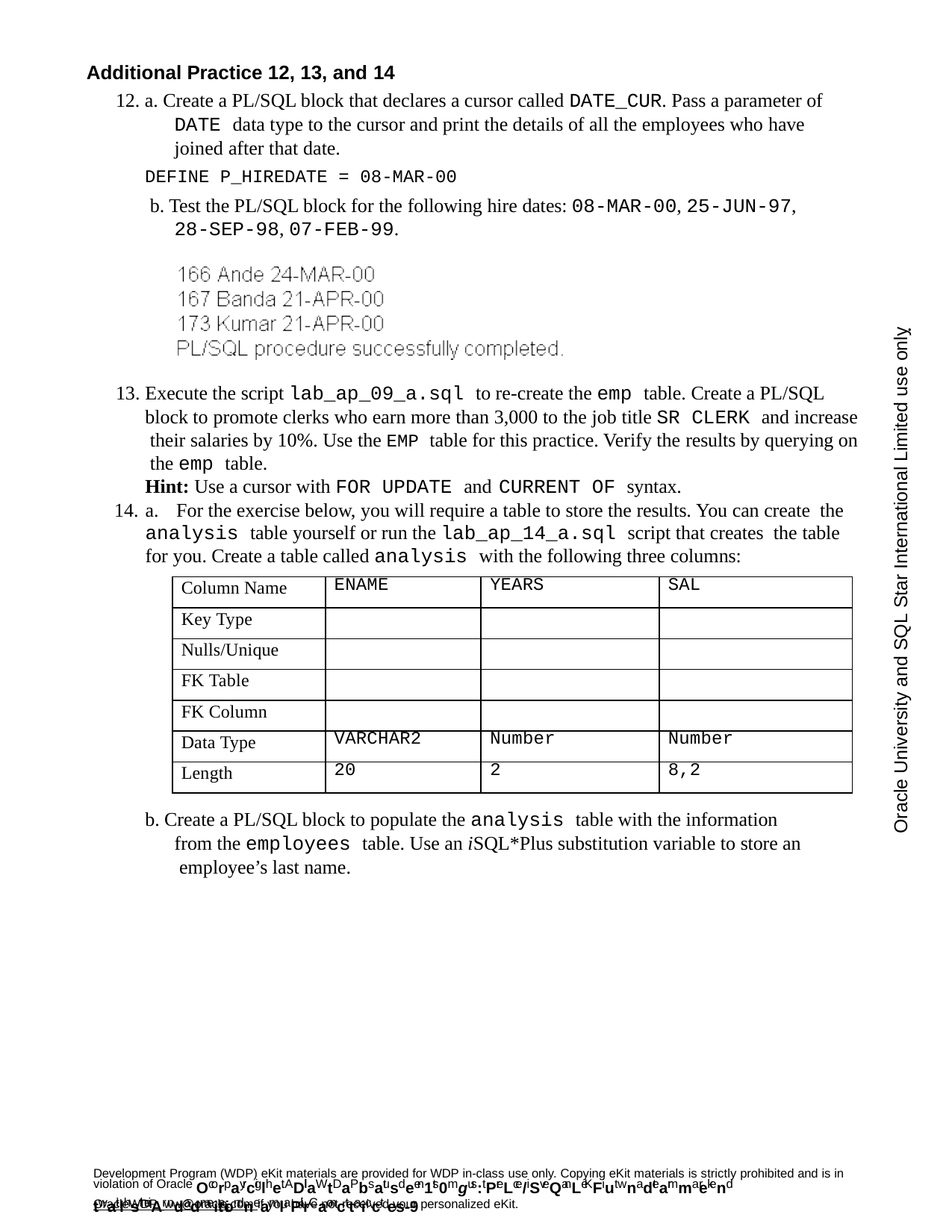

Additional Practice 12, 13, and 14
12. a. Create a PL/SQL block that declares a cursor called DATE_CUR. Pass a parameter of  DATE data type to the cursor and print the details of all the employees who have  joined after that date.
DEFINE P_HIREDATE = 08-MAR-00
b. Test the PL/SQL block for the following hire dates: 08-MAR-00, 25-JUN-97,  28-SEP-98, 07-FEB-99.

Oracle University and SQL Star International Limited use onlyฺ
Execute the script lab_ap_09_a.sql to re-create the emp table. Create a PL/SQL  block to promote clerks who earn more than 3,000 to the job title SR CLERK and increase  their salaries by 10%. Use the EMP table for this practice. Verify the results by querying on  the emp table.
Hint: Use a cursor with FOR UPDATE and CURRENT OF syntax.
a.	For the exercise below, you will require a table to store the results. You can create  the analysis table yourself or run the lab_ap_14_a.sql script that creates  the table for you. Create a table called analysis with the following three columns:
| Column Name | ENAME | YEARS | SAL |
| --- | --- | --- | --- |
| Key Type |  |  |  |
| Nulls/Unique |  |  |  |
| FK Table |  |  |  |
| FK Column |  |  |  |
| Data Type | VARCHAR2 | Number | Number |
| Length | 20 | 2 | 8,2 |
b. Create a PL/SQL block to populate the analysis table with the information  from the employees table. Use an iSQL*Plus substitution variable to store an  employee’s last name.
Development Program (WDP) eKit materials are provided for WDP in-class use only. Copying eKit materials is strictly prohibited and is in
violation of Oracle Ocorpayrciglhet. ADll aWtDaPbsatusdeen1ts0mgus:t PreLce/iSveQanLeKFiut wnadtearmmarekend twaitlhstheiAr ndadmeitaiondneamlaPil. rCaoncttaicct es-9
OracleWDP_ww@oracle.com if you have not received your personalized eKit.